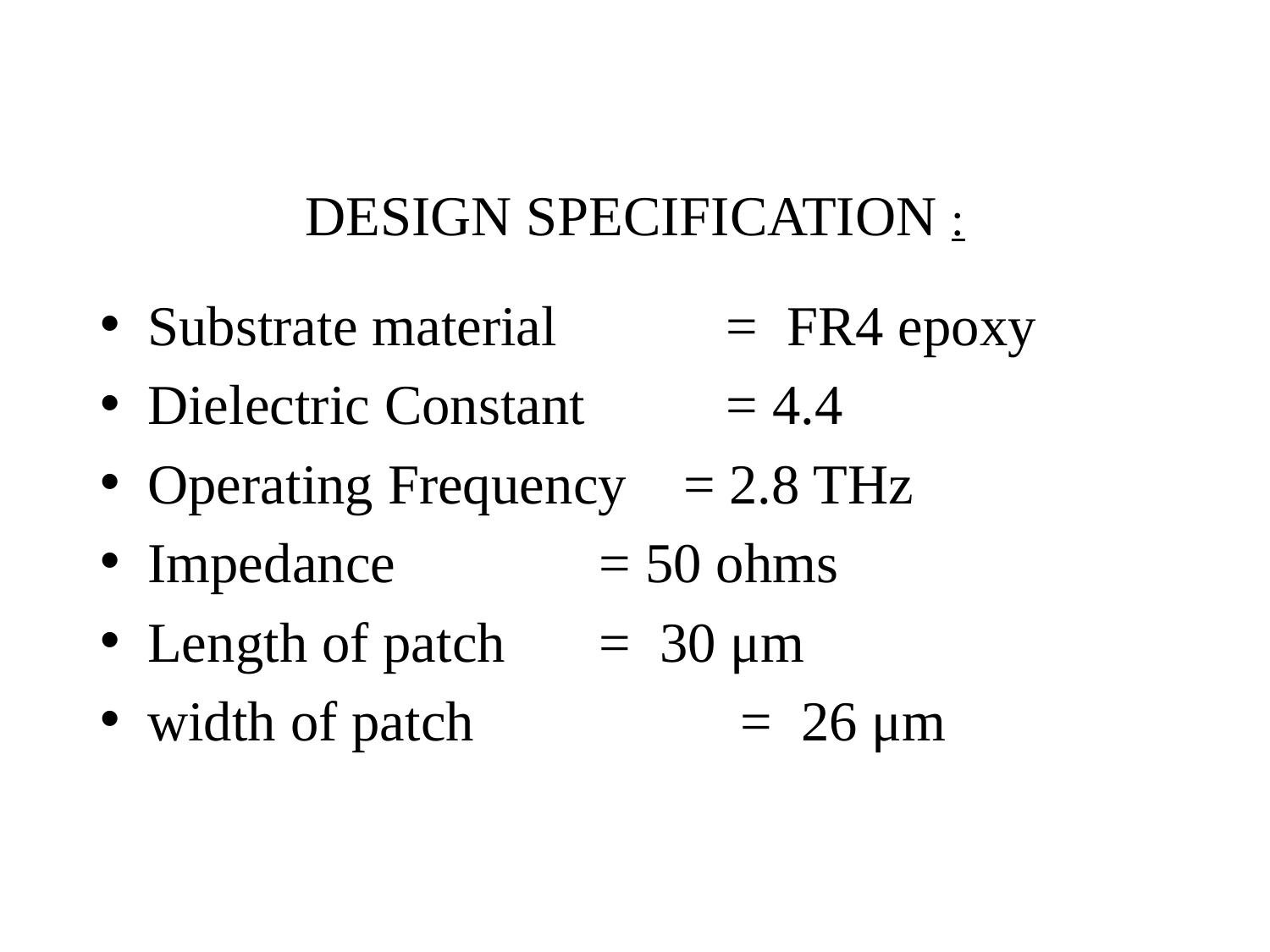

# DESIGN SPECIFICATION :
Substrate material	     =  FR4 epoxy
Dielectric Constant	     = 4.4
Operating Frequency    = 2.8 THz
Impedance		     = 50 ohms
Length of patch	     =  30 μm
width of patch		      =  26 μm